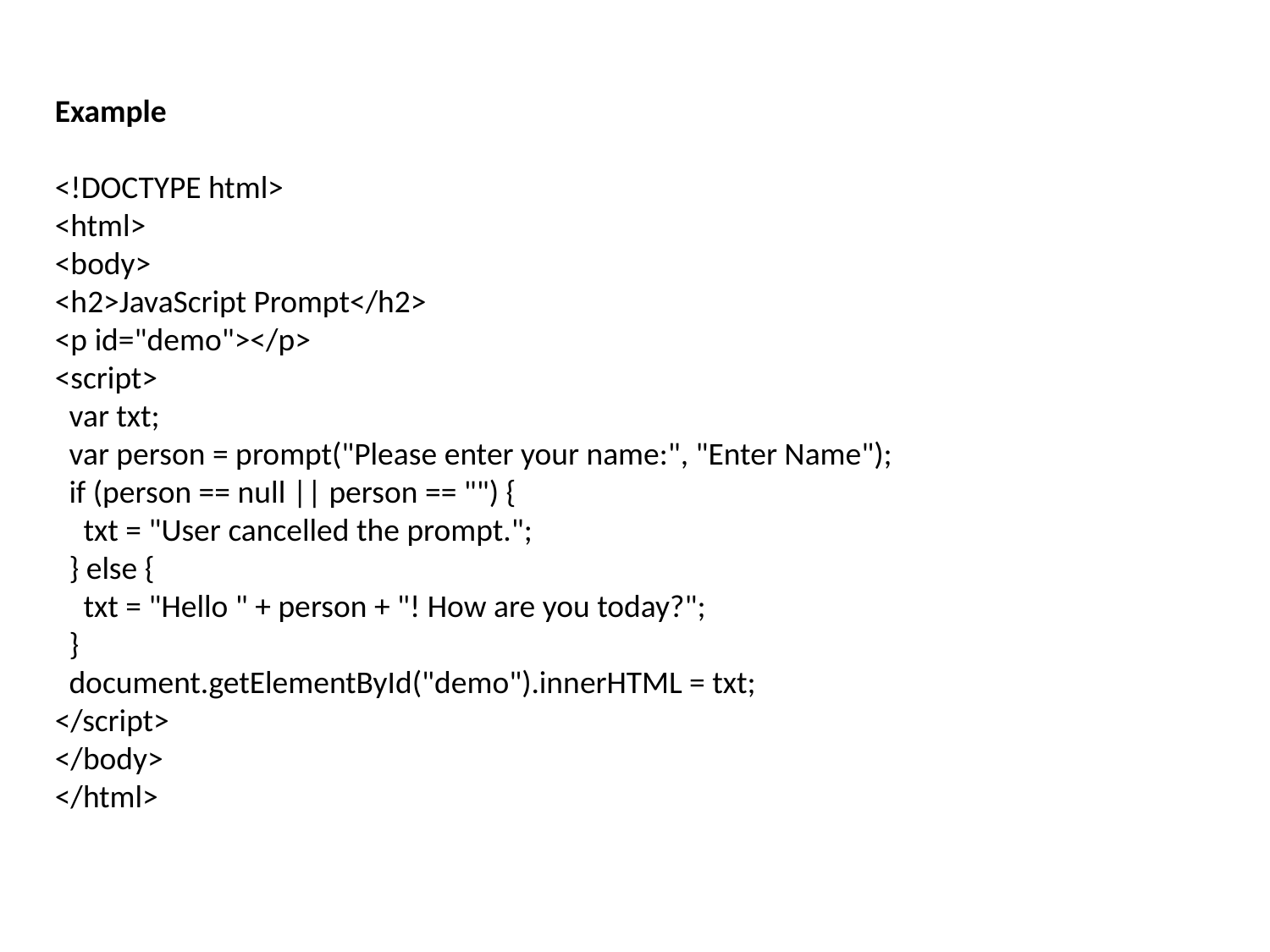

Example

<!DOCTYPE html>
<html>
<body>
<h2>JavaScript Prompt</h2>
<p id="demo"></p>
<script>
  var txt;
  var person = prompt("Please enter your name:", "Enter Name");
  if (person == null || person == "") {
    txt = "User cancelled the prompt.";
  } else {
    txt = "Hello " + person + "! How are you today?";
  }
  document.getElementById("demo").innerHTML = txt;
</script>
</body>
</html>